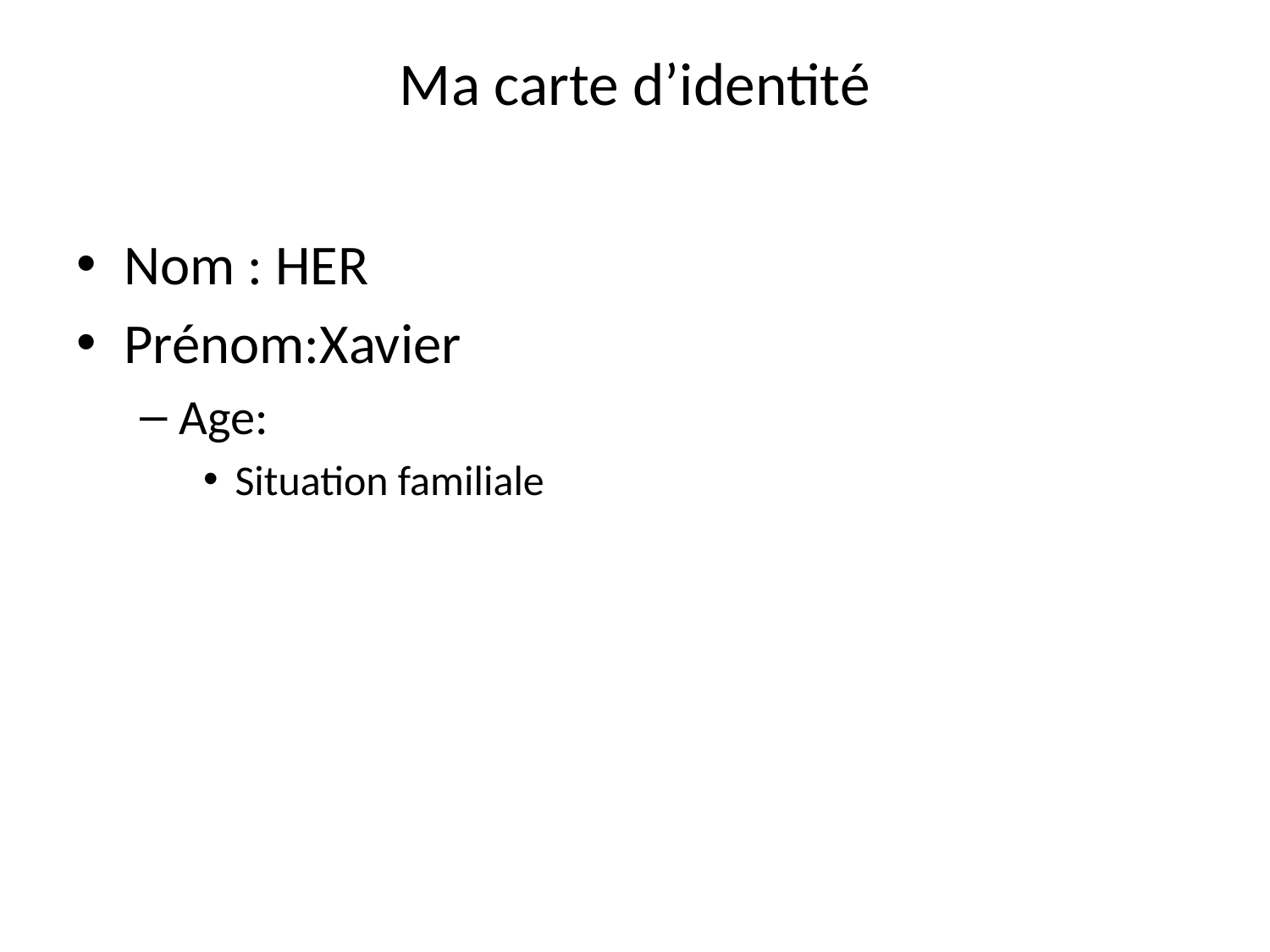

# Ma carte d’identité
Nom : HER
Prénom:Xavier
Age:
Situation familiale